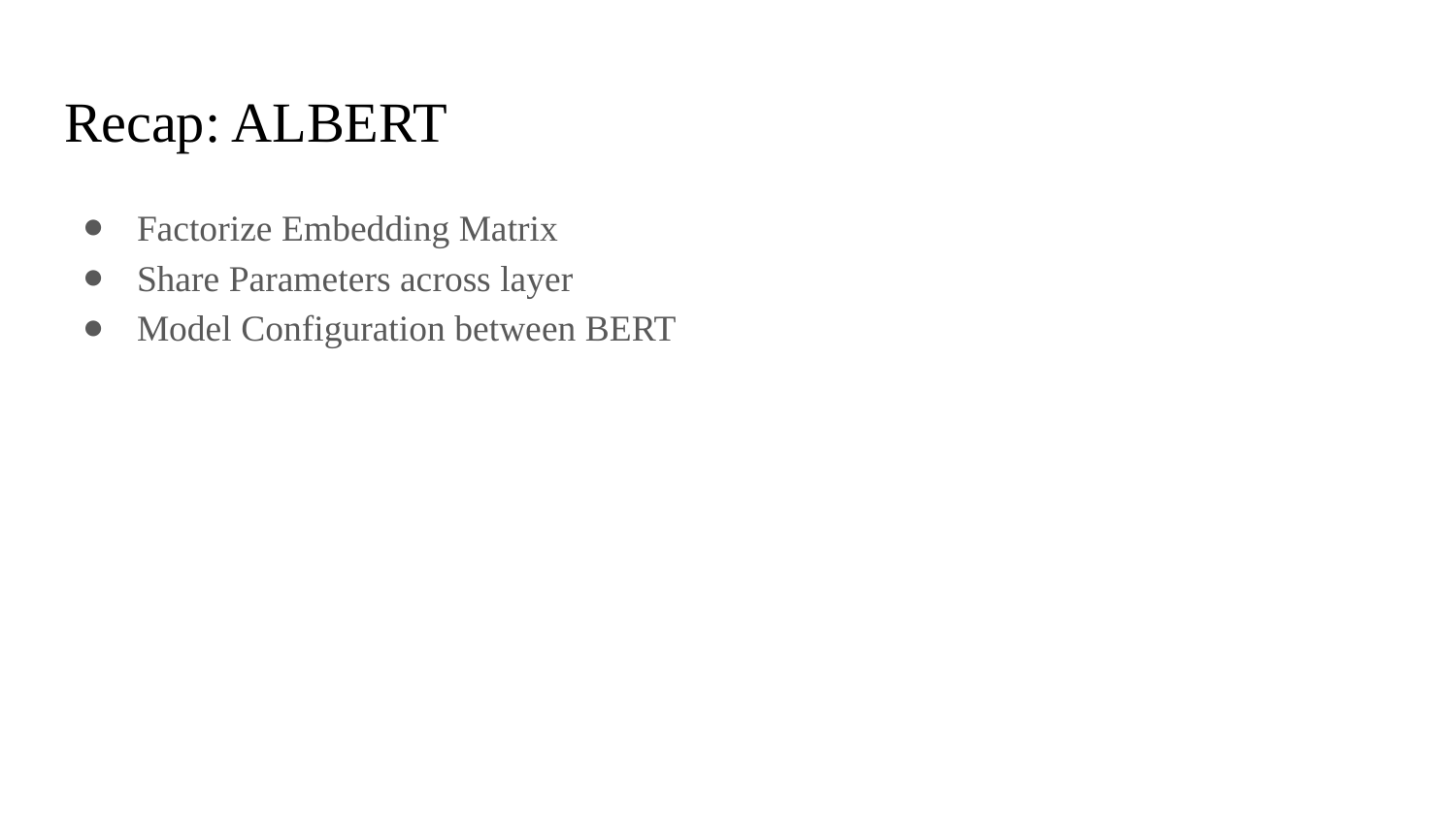

# Recap: ALBERT

Factorize Embedding Matrix
Share Parameters across layer
Model Configuration between BERT